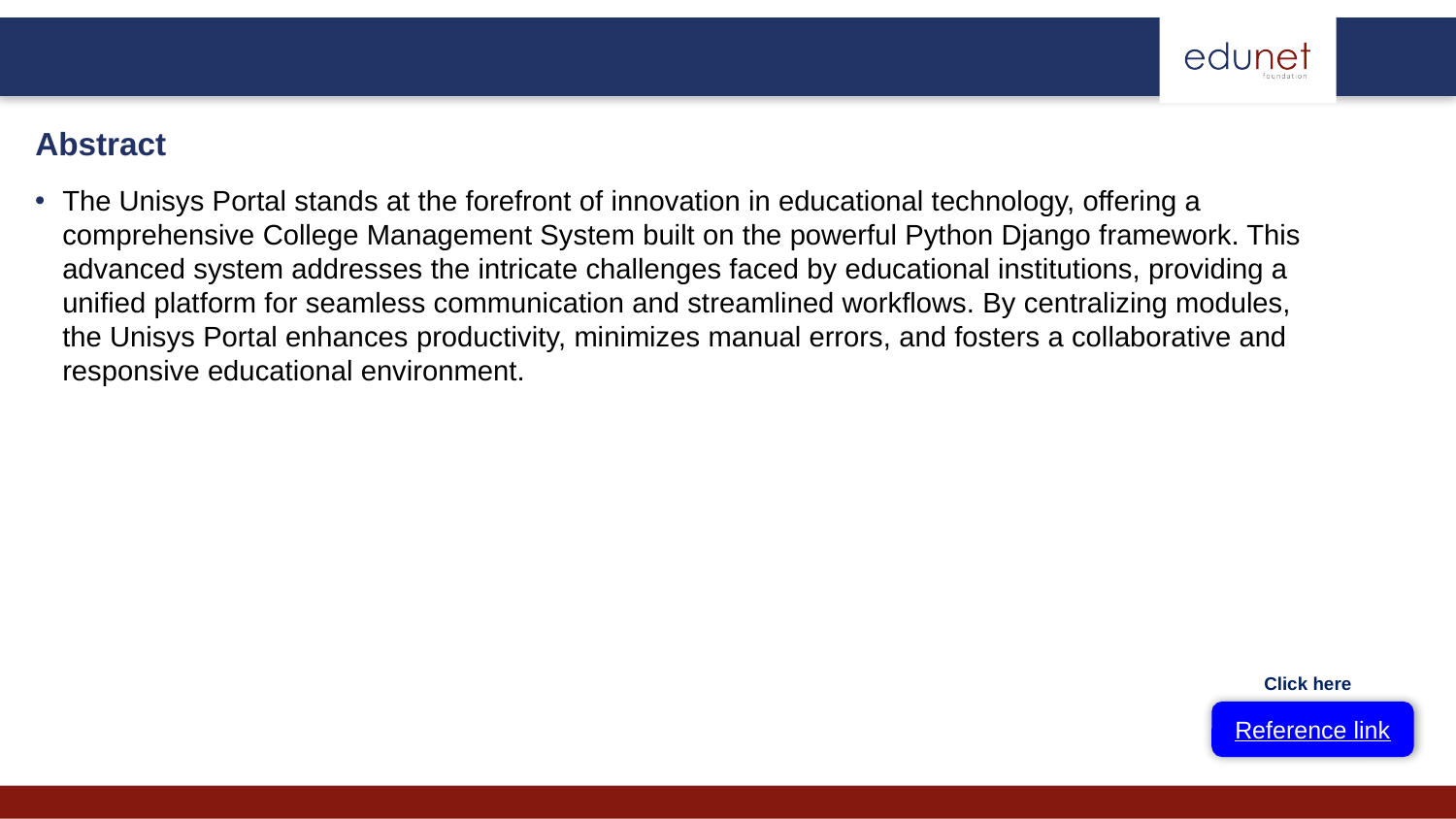

Abstract
The Unisys Portal stands at the forefront of innovation in educational technology, offering a comprehensive College Management System built on the powerful Python Django framework. This advanced system addresses the intricate challenges faced by educational institutions, providing a unified platform for seamless communication and streamlined workflows. By centralizing modules, the Unisys Portal enhances productivity, minimizes manual errors, and fosters a collaborative and responsive educational environment.
Click here
Reference link